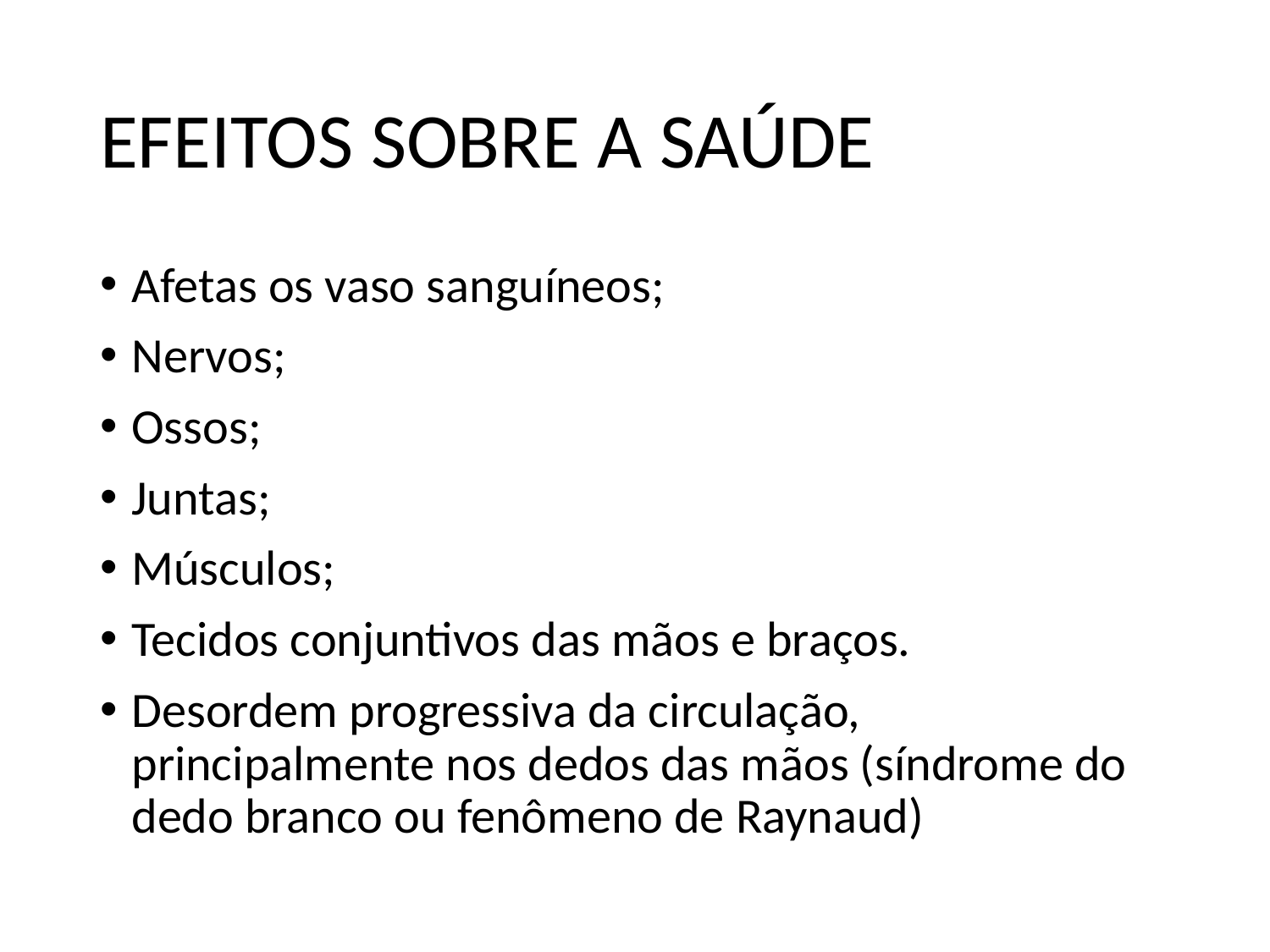

# EFEITOS SOBRE A SAÚDE
Afetas os vaso sanguíneos;
Nervos;
Ossos;
Juntas;
Músculos;
Tecidos conjuntivos das mãos e braços.
Desordem progressiva da circulação, principalmente nos dedos das mãos (síndrome do dedo branco ou fenômeno de Raynaud)